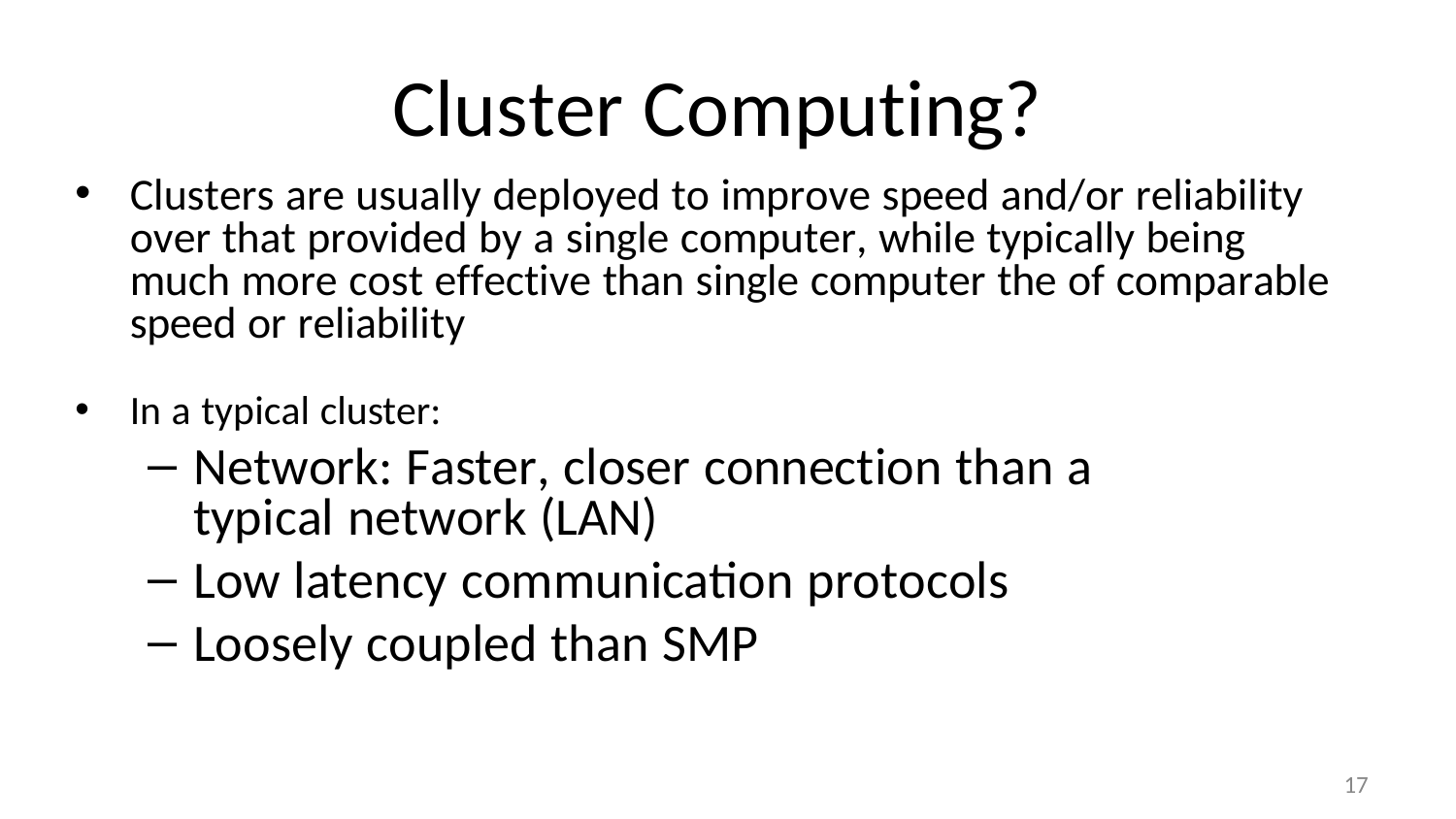

# Cluster Computing?
Clusters are usually deployed to improve speed and/or reliability over that provided by a single computer, while typically being much more cost effective than single computer the of comparable speed or reliability
In a typical cluster:
Network: Faster, closer connection than a typical network (LAN)
Low latency communication protocols
Loosely coupled than SMP
17